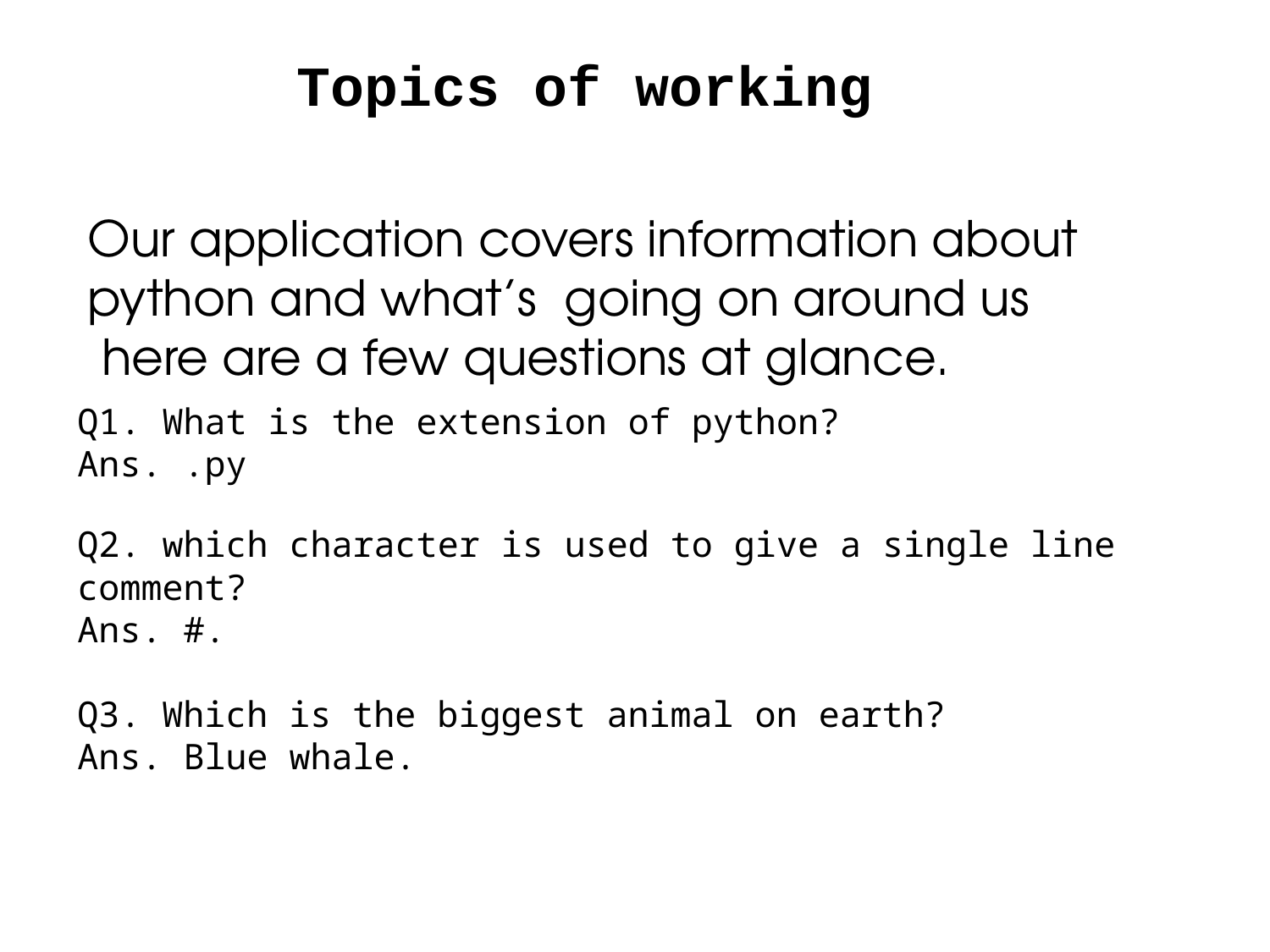

Topics of working
Our application covers information about python and what’s  going on around us
 here are a few questions at glance.
Q1. What is the extension of python?
Ans. .py

Q2. which character is used to give a single line comment?
Ans. #.

Q3. Which is the biggest animal on earth?
Ans. Blue whale.